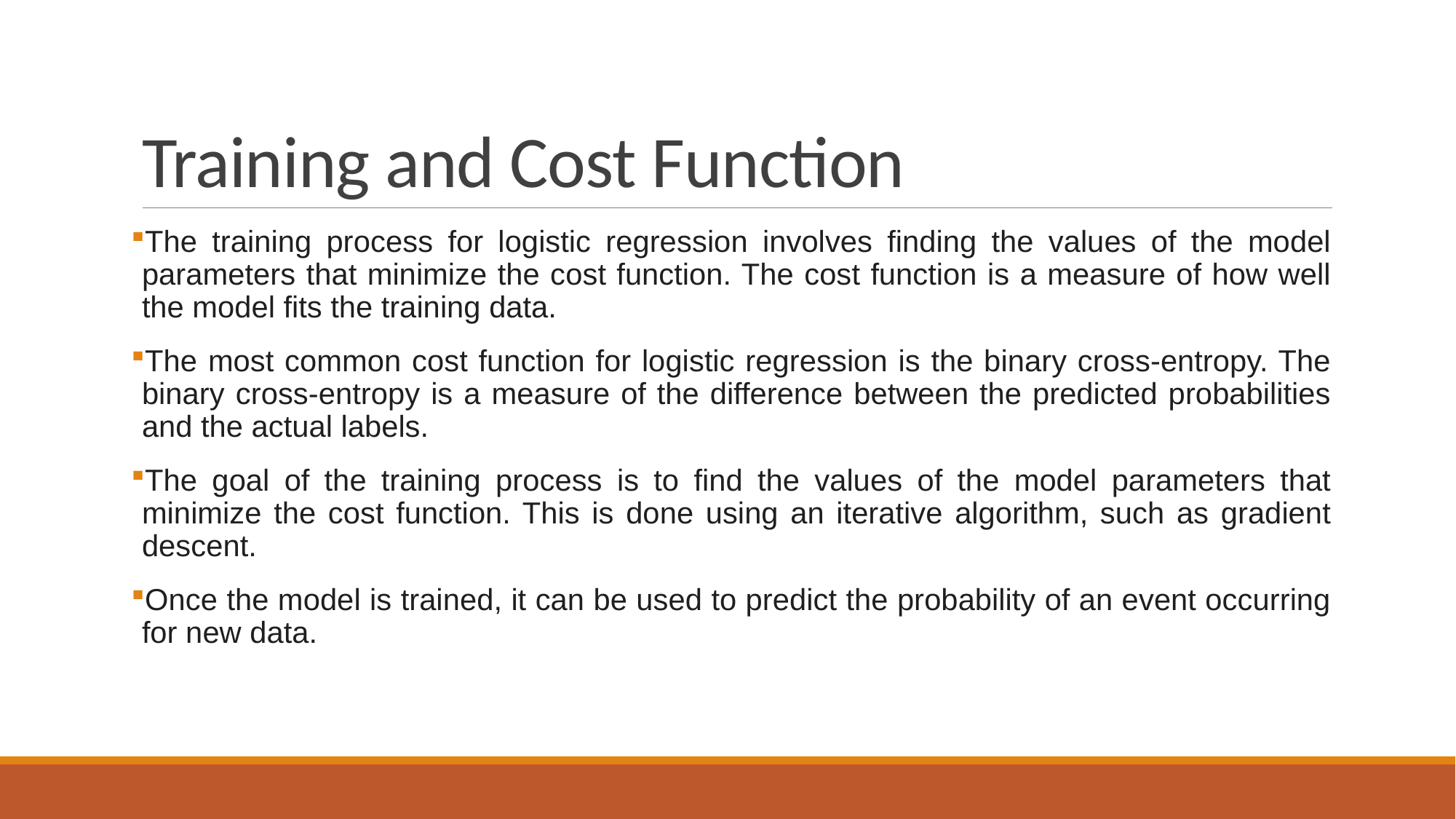

# Training and Cost Function
The training process for logistic regression involves finding the values of the model parameters that minimize the cost function. The cost function is a measure of how well the model fits the training data.
The most common cost function for logistic regression is the binary cross-entropy. The binary cross-entropy is a measure of the difference between the predicted probabilities and the actual labels.
The goal of the training process is to find the values of the model parameters that minimize the cost function. This is done using an iterative algorithm, such as gradient descent.
Once the model is trained, it can be used to predict the probability of an event occurring for new data.